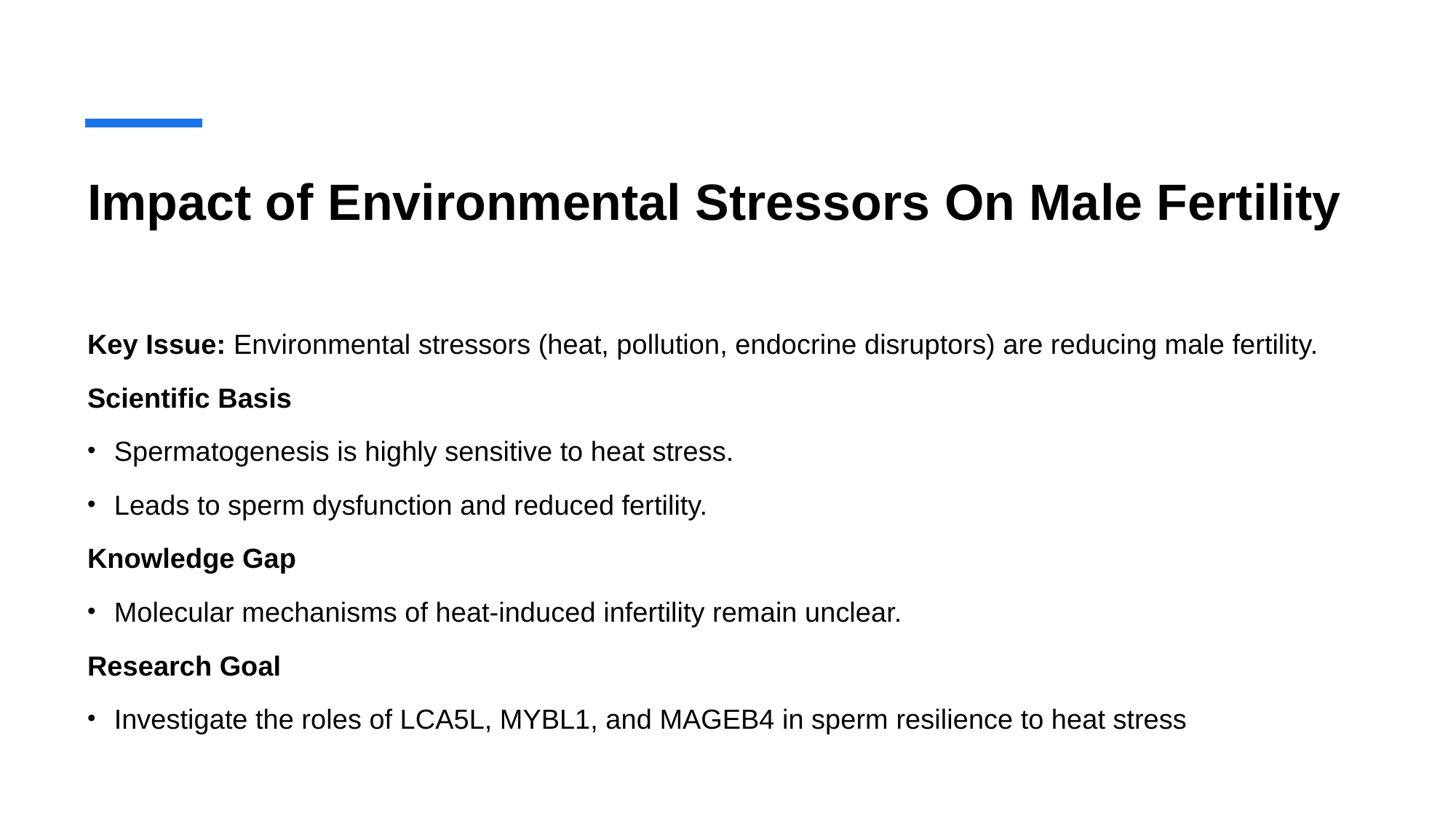

# Impact of Environmental Stressors On Male Fertility
Key Issue: Environmental stressors (heat, pollution, endocrine disruptors) are reducing male fertility.
Scientific Basis
Spermatogenesis is highly sensitive to heat stress.
Leads to sperm dysfunction and reduced fertility.
Knowledge Gap
Molecular mechanisms of heat-induced infertility remain unclear.
Research Goal
Investigate the roles of LCA5L, MYBL1, and MAGEB4 in sperm resilience to heat stress